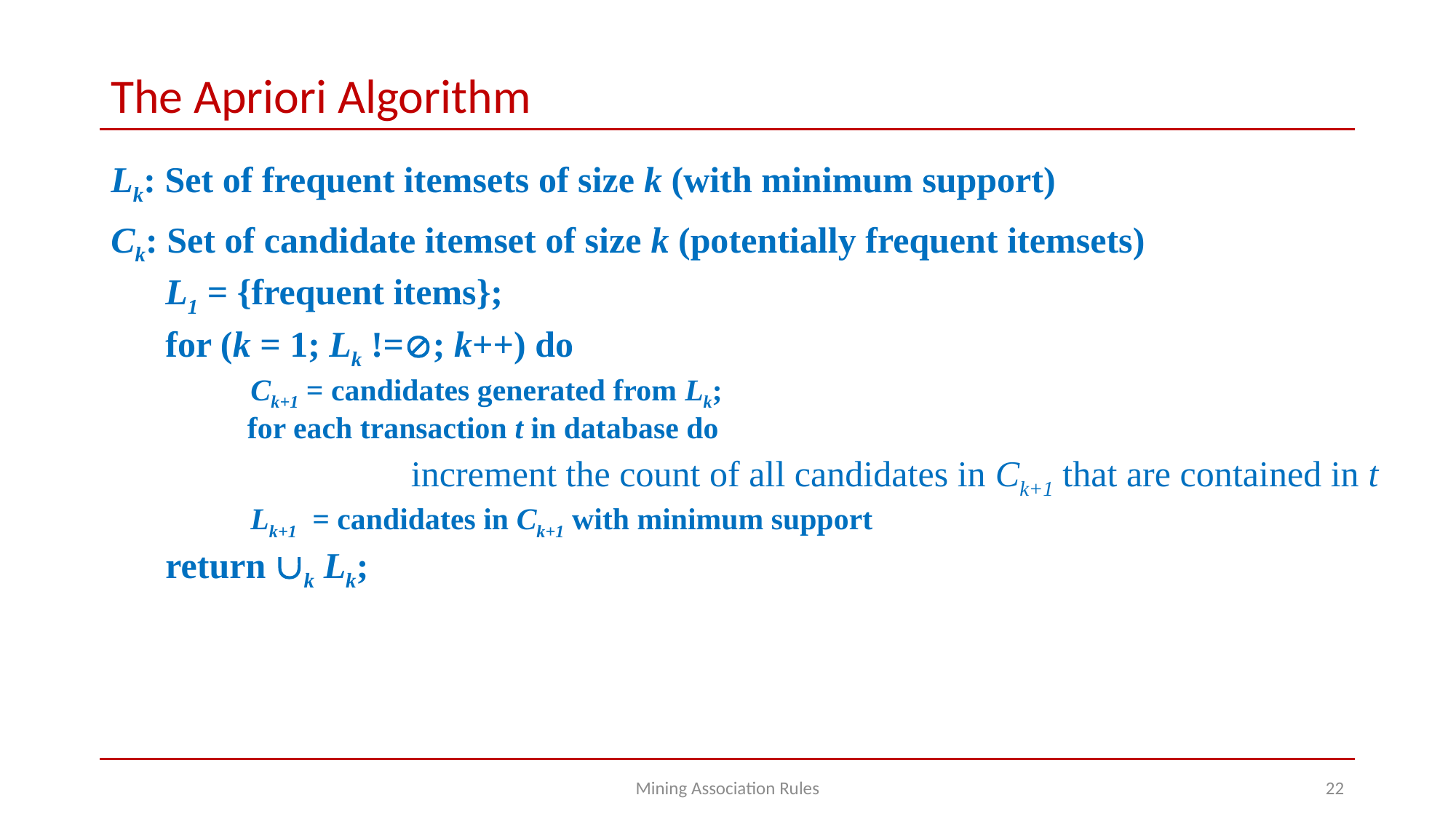

# The Apriori Algorithm
Lk: Set of frequent itemsets of size k (with minimum support)
Ck: Set of candidate itemset of size k (potentially frequent itemsets)
L1 = {frequent items};
for (k = 1; Lk !=∅; k++) do
    Ck+1 = candidates generated from Lk;
	for each transaction t in database do
   		increment the count of all candidates in Ck+1 that are contained in t
    Lk+1  = candidates in Ck+1 with minimum support
return ∪k Lk;

Mining Association Rules
22